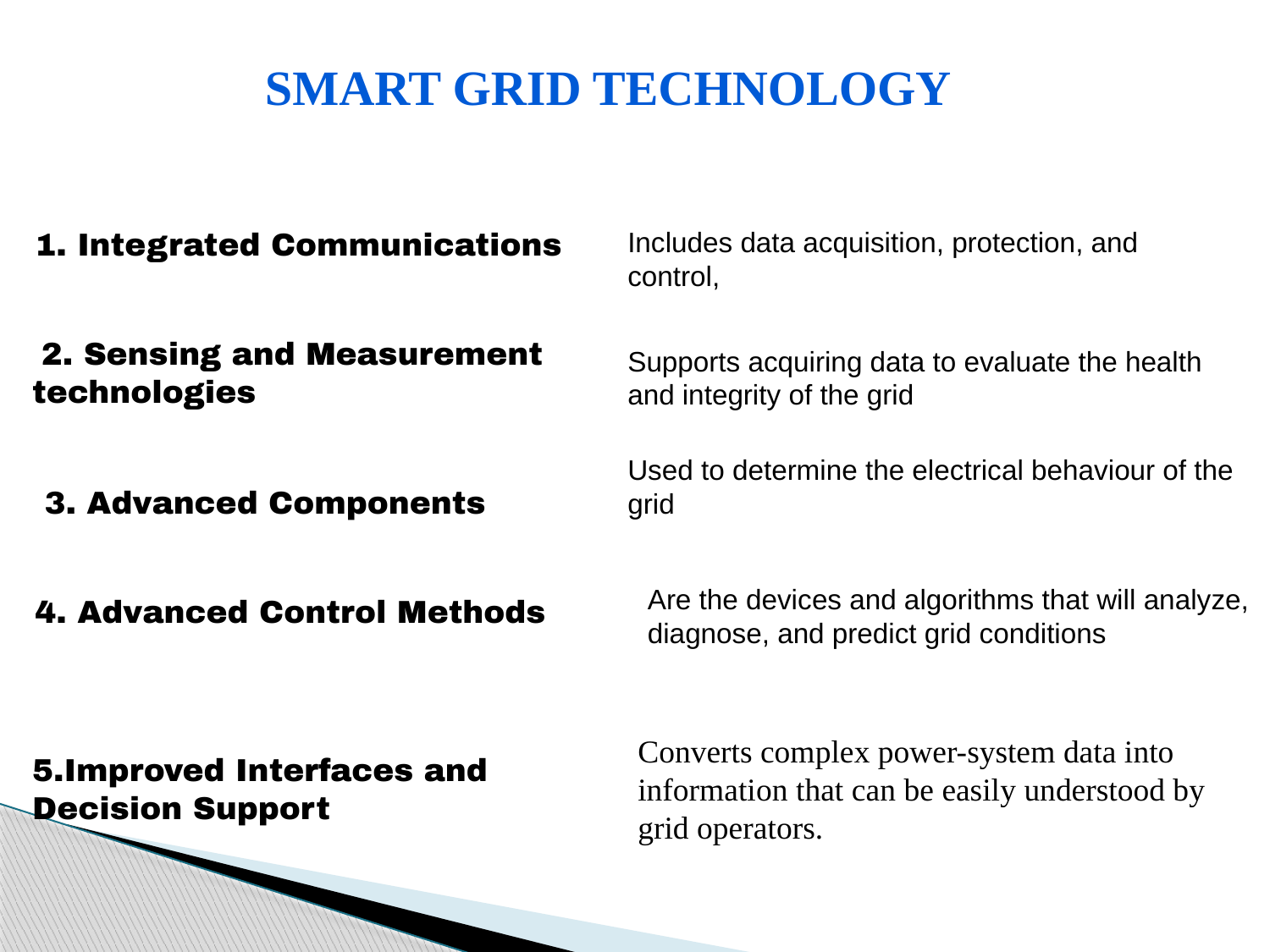

Smart Grid Technology
1. Integrated Communications
Includes data acquisition, protection, and control,
 2. Sensing and Measurement technologies
Supports acquiring data to evaluate the health and integrity of the grid
Used to determine the electrical behaviour of the grid
3. Advanced Components
Are the devices and algorithms that will analyze, diagnose, and predict grid conditions
4. Advanced Control Methods
Converts complex power-system data into information that can be easily understood by grid operators.
5.Improved Interfaces and Decision Support